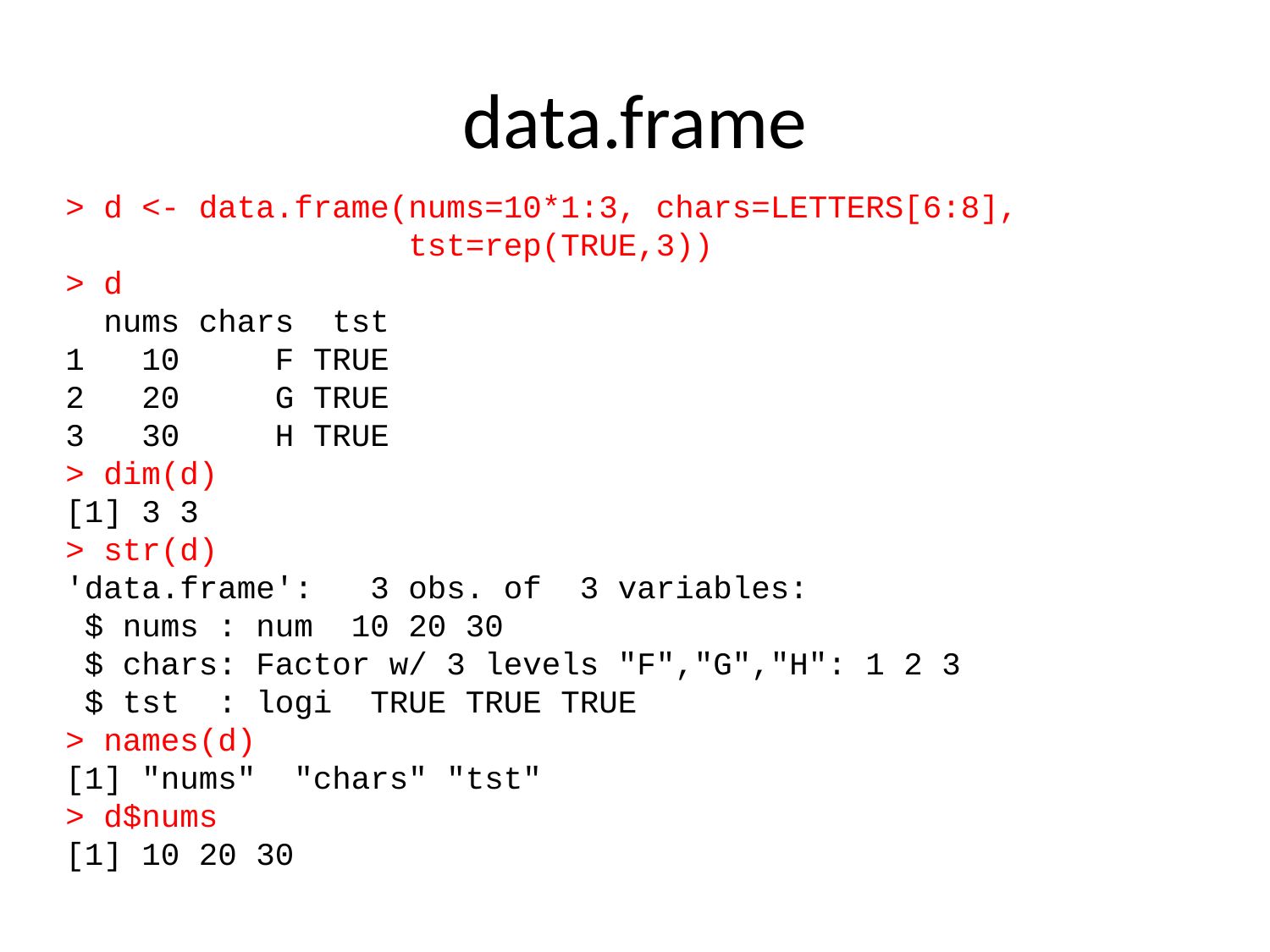

# data.frame
> d <- data.frame(nums=10*1:3, chars=LETTERS[6:8],
                  tst=rep(TRUE,3))
> d
  nums chars  tst
1   10     F TRUE
2   20     G TRUE
3   30     H TRUE
> dim(d)
[1] 3 3
> str(d)
'data.frame':   3 obs. of  3 variables:
 $ nums : num  10 20 30
 $ chars: Factor w/ 3 levels "F","G","H": 1 2 3
 $ tst  : logi  TRUE TRUE TRUE
> names(d)
[1] "nums"  "chars" "tst"
> d$nums
[1] 10 20 30